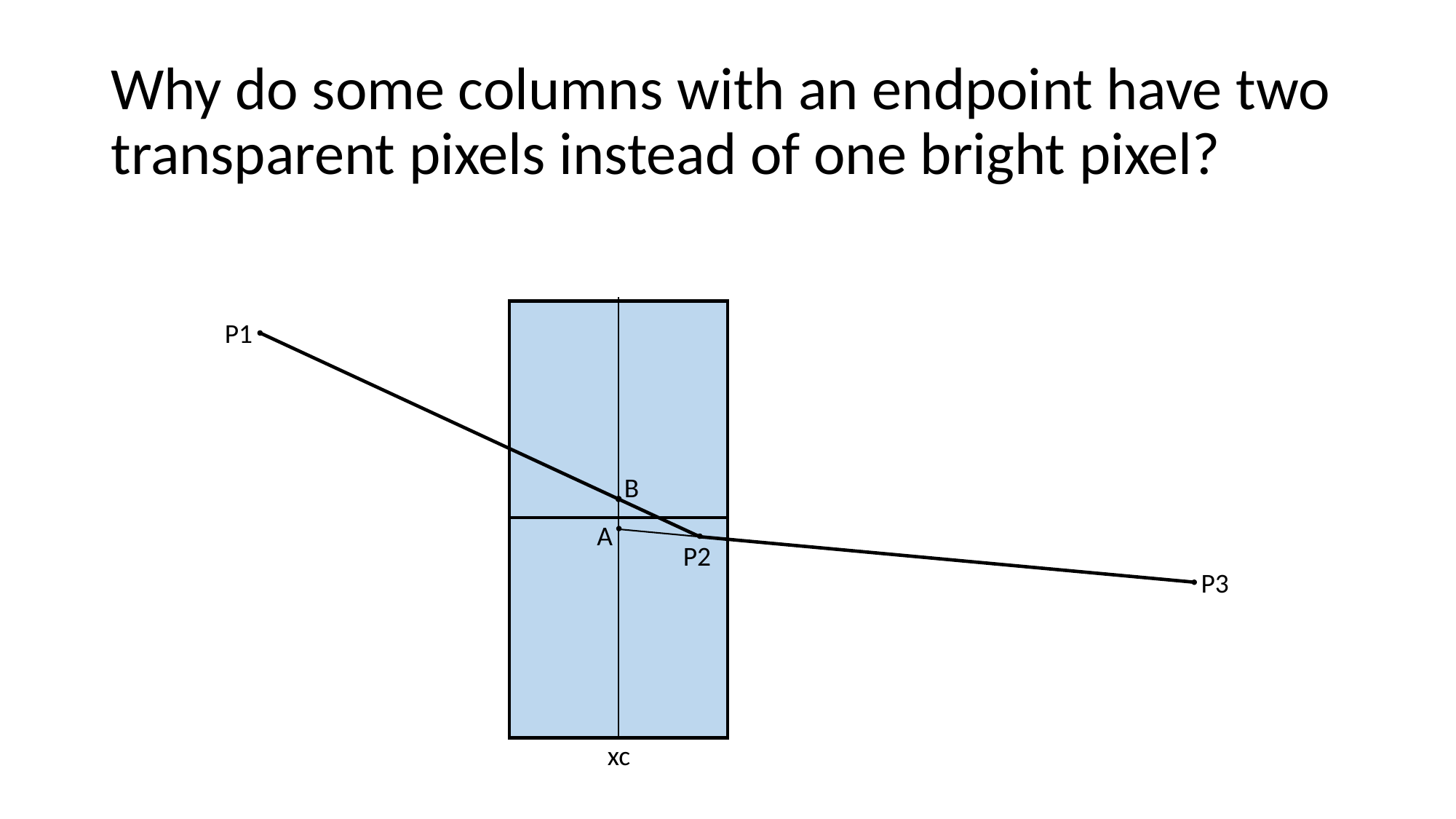

# Why do some columns with an endpoint have two transparent pixels instead of one bright pixel?

P1

B

A

P2

P3

xc